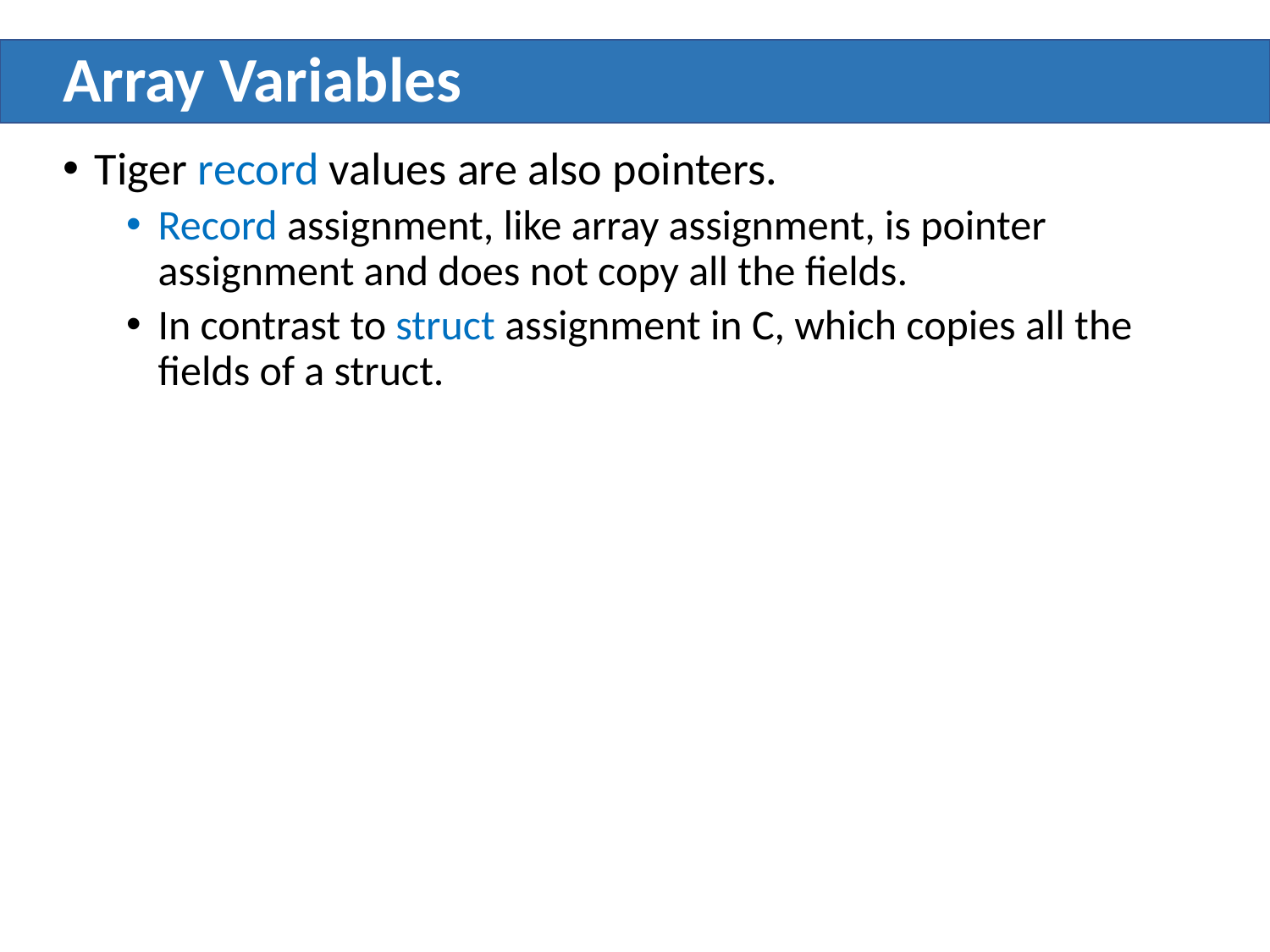

# Array Variables
Tiger record values are also pointers.
Record assignment, like array assignment, is pointer assignment and does not copy all the ﬁelds.
In contrast to struct assignment in C, which copies all the fields of a struct.